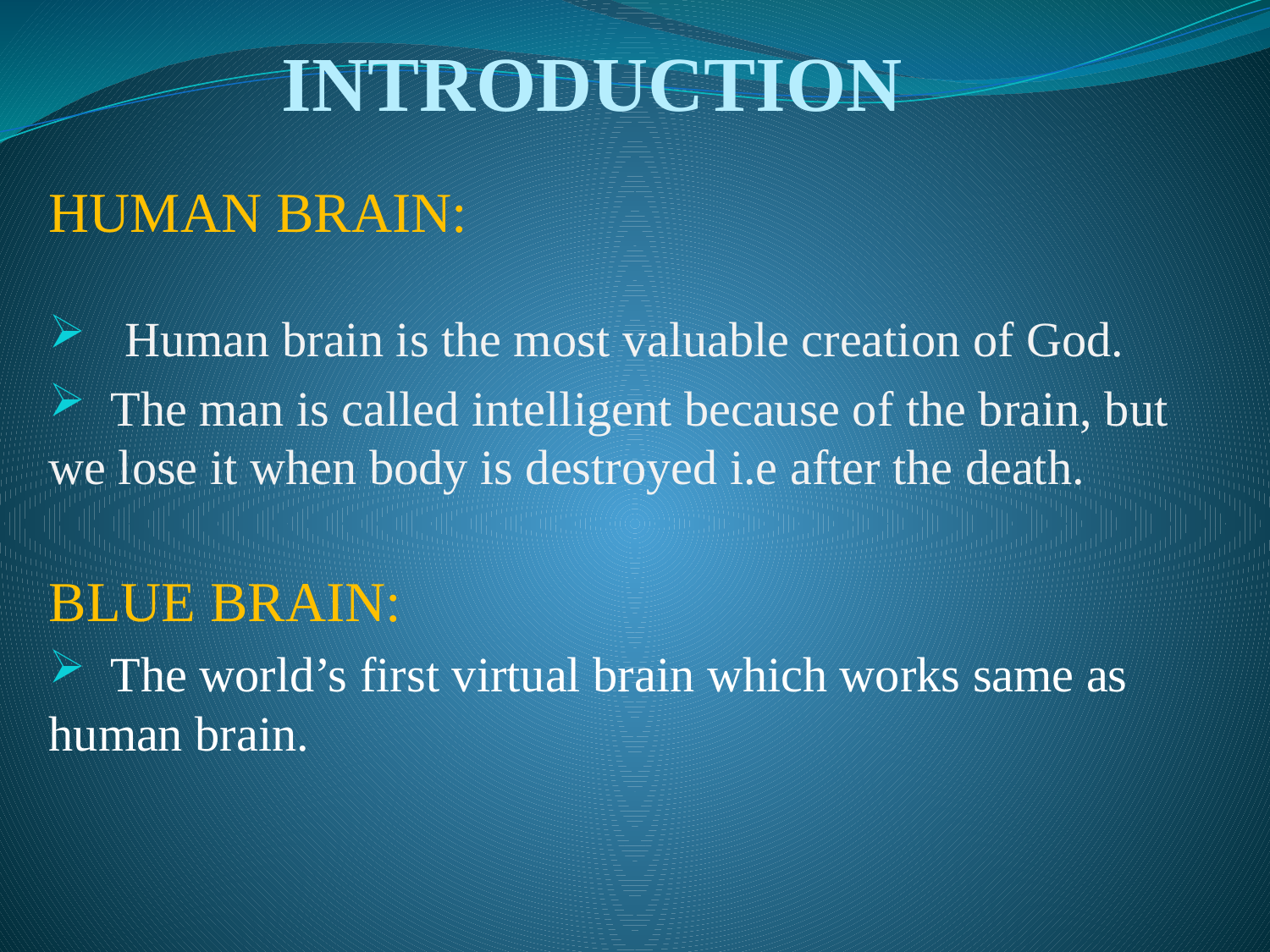

# INTRODUCTION
HUMAN BRAIN:

   Human brain is the most valuable creation of God.
  The man is called intelligent because of the brain, but we lose it when body is destroyed i.e after the death.

BLUE BRAIN:
  The world’s first virtual brain which works same as human brain.